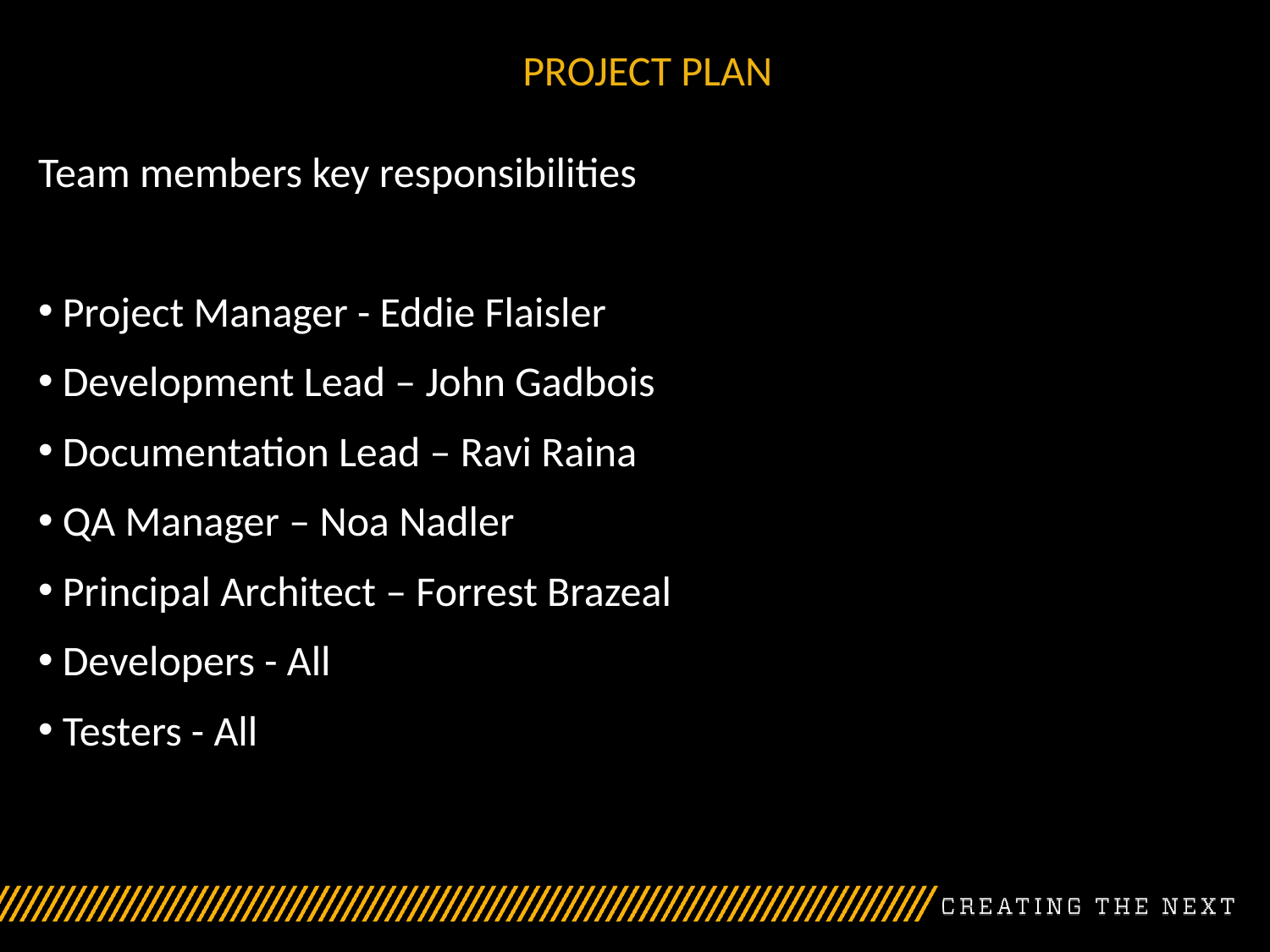

# PROJECT PLAN
Team members key responsibilities

 Project Manager - Eddie Flaisler
 Development Lead – John Gadbois
 Documentation Lead – Ravi Raina
 QA Manager – Noa Nadler
 Principal Architect – Forrest Brazeal
 Developers - All
 Testers - All